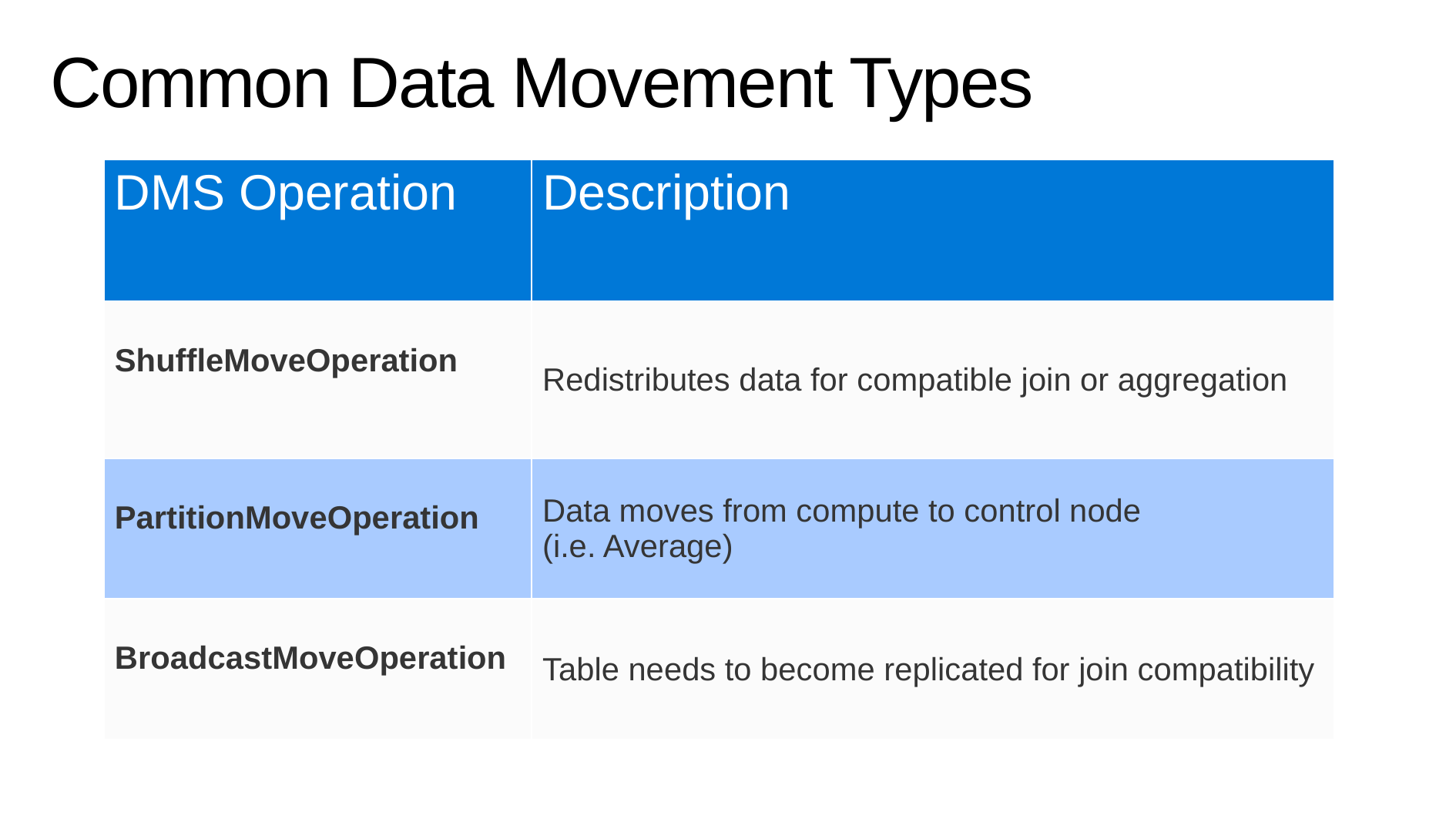

# Common Data Movement Types
| DMS Operation | Description |
| --- | --- |
| ShuffleMoveOperation | Redistributes data for compatible join or aggregation |
| PartitionMoveOperation | Data moves from compute to control node (i.e. Average) |
| BroadcastMoveOperation | Table needs to become replicated for join compatibility |